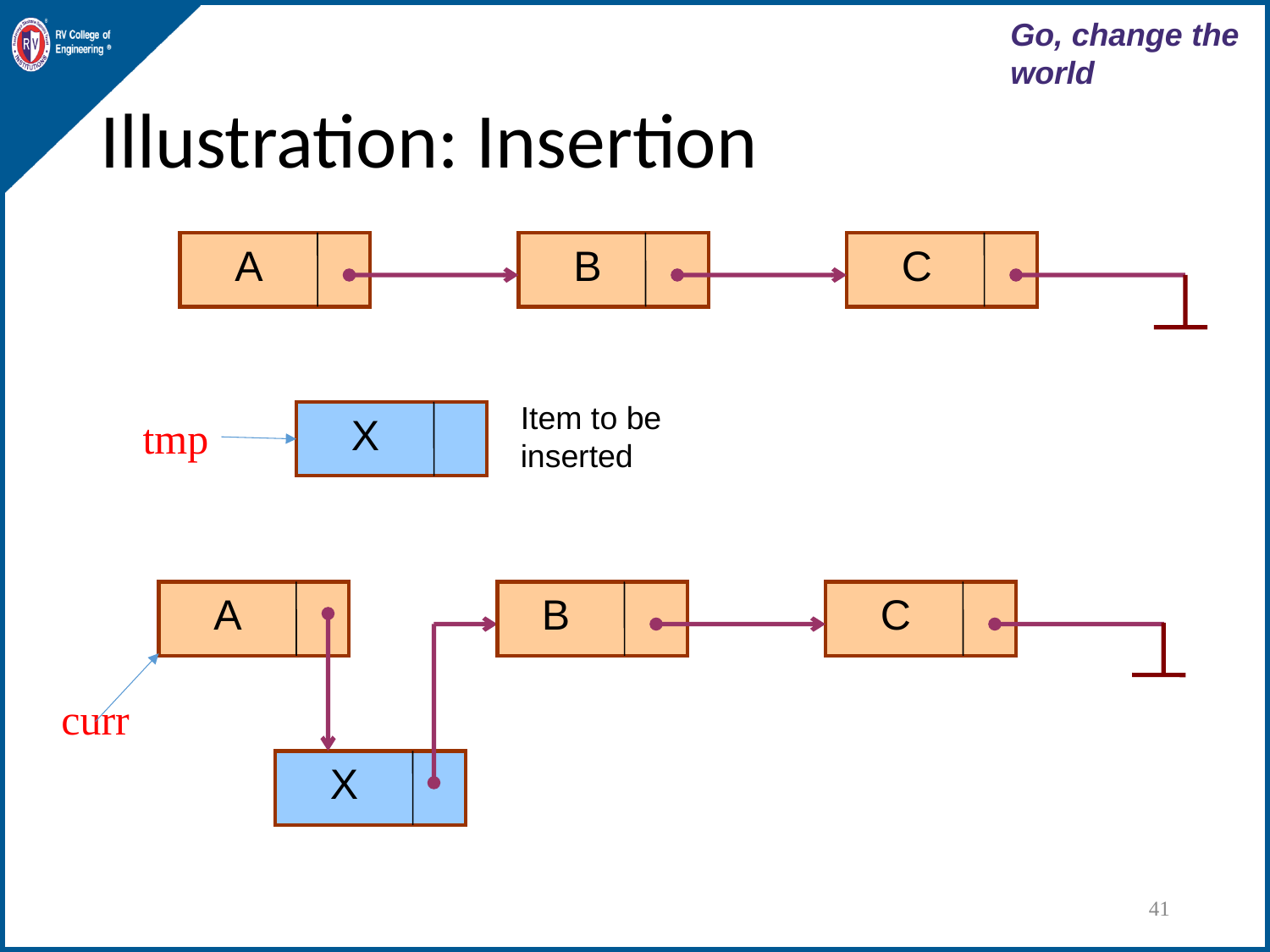

# Illustration: Insertion

A

B

C

Item to be inserted

X

tmp

A

A

B

C

X

curr
41